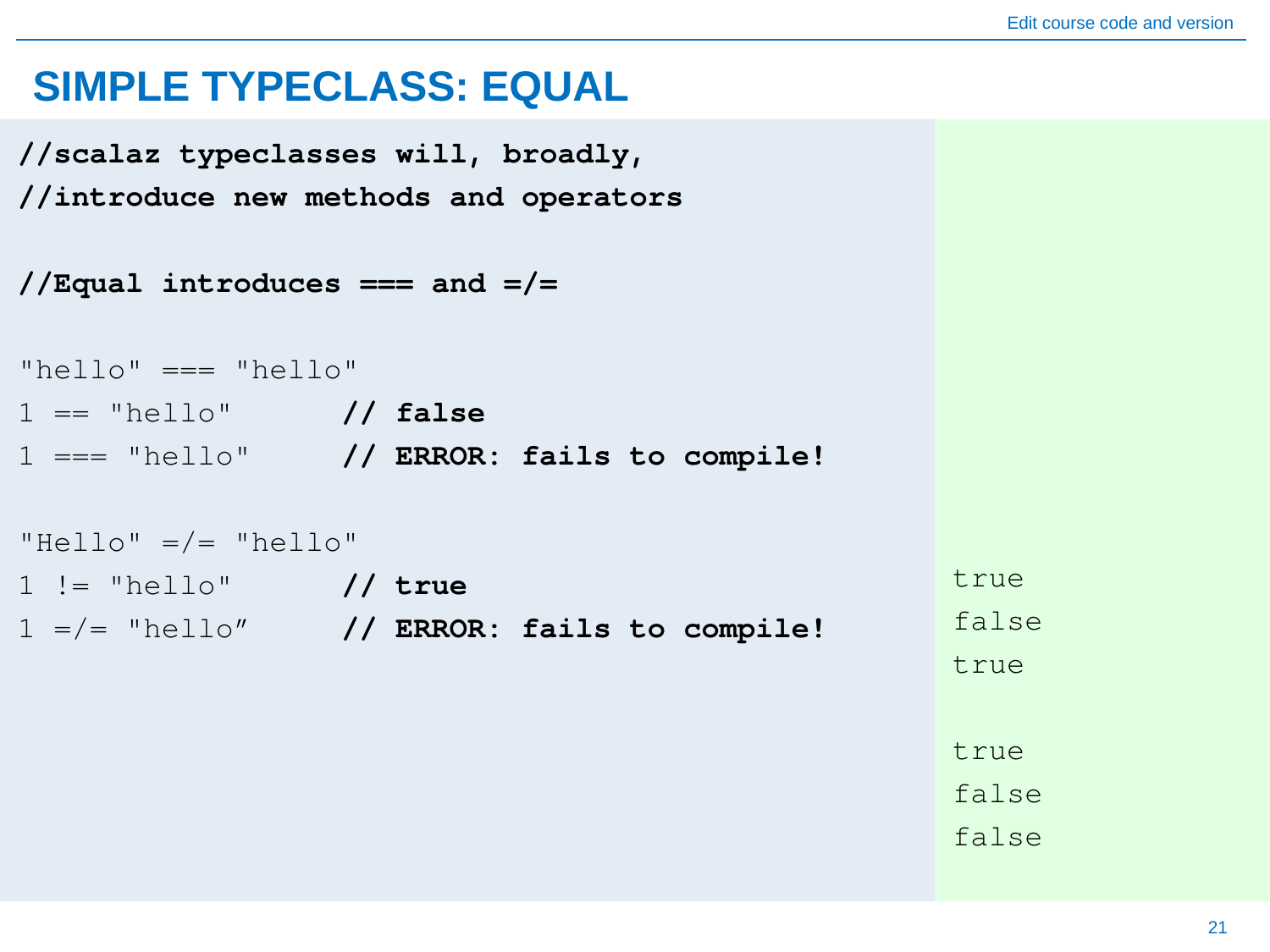

# SIMPLE TYPECLASS: EQUAL
//scalaz typeclasses will, broadly,
//introduce new methods and operators
//Equal introduces === and =/=
"hello" === "hello"
1 == "hello"      // false
1 === "hello"     // ERROR: fails to compile!
"Hello" =/= "hello"
1 != "hello"      // true
1 =/= "hello”     // ERROR: fails to compile!

true
false
true

true
false
false